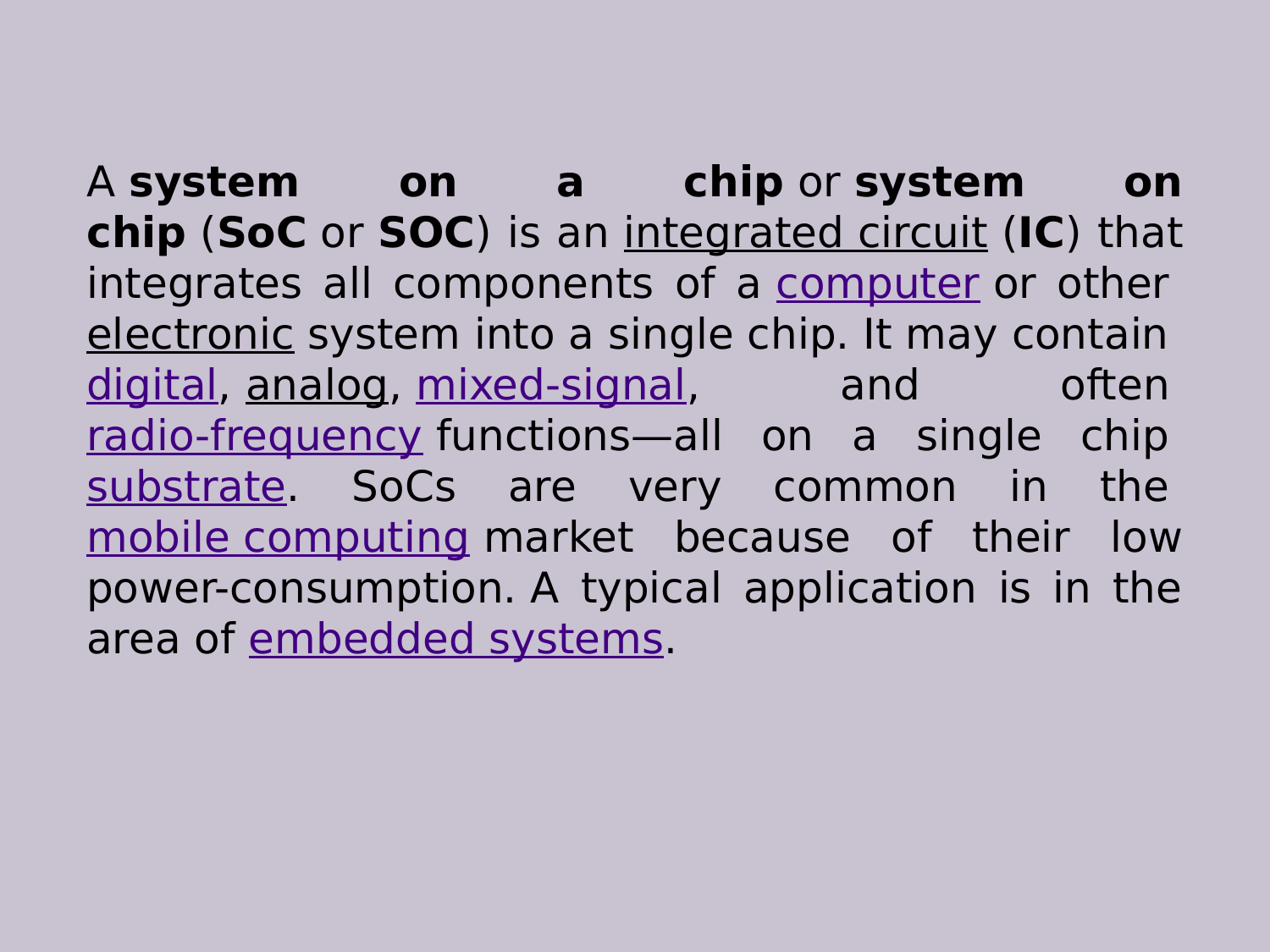

A system on a chip or system on chip (SoC or SOC) is an integrated circuit (IC) that integrates all components of a computer or other electronic system into a single chip. It may contain digital, analog, mixed-signal, and often radio-frequency functions—all on a single chip substrate. SoCs are very common in the mobile computing market because of their low power-consumption. A typical application is in the area of embedded systems.